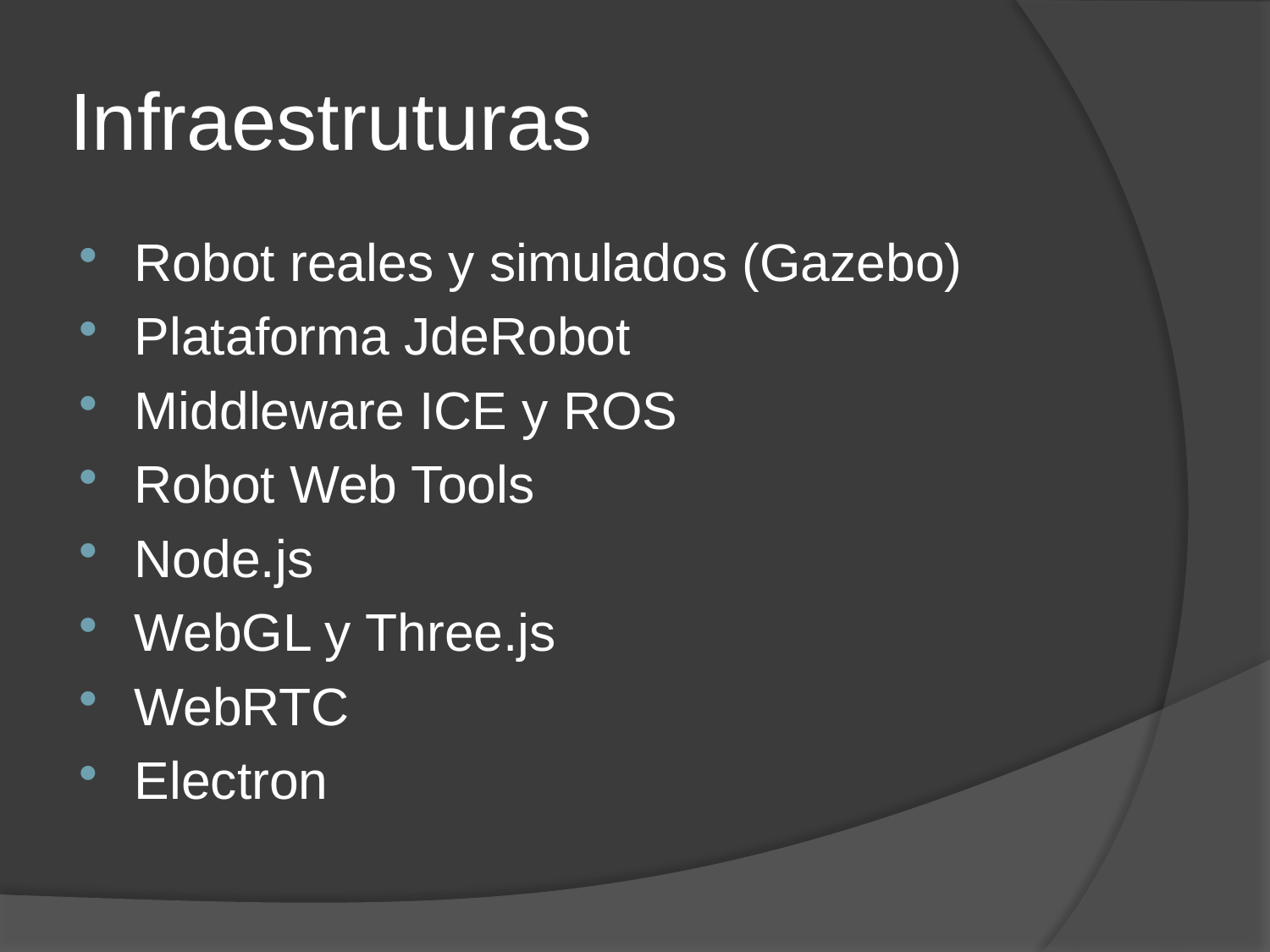

# Infraestruturas
Robot reales y simulados (Gazebo)
Plataforma JdeRobot
Middleware ICE y ROS
Robot Web Tools
Node.js
WebGL y Three.js
WebRTC
Electron